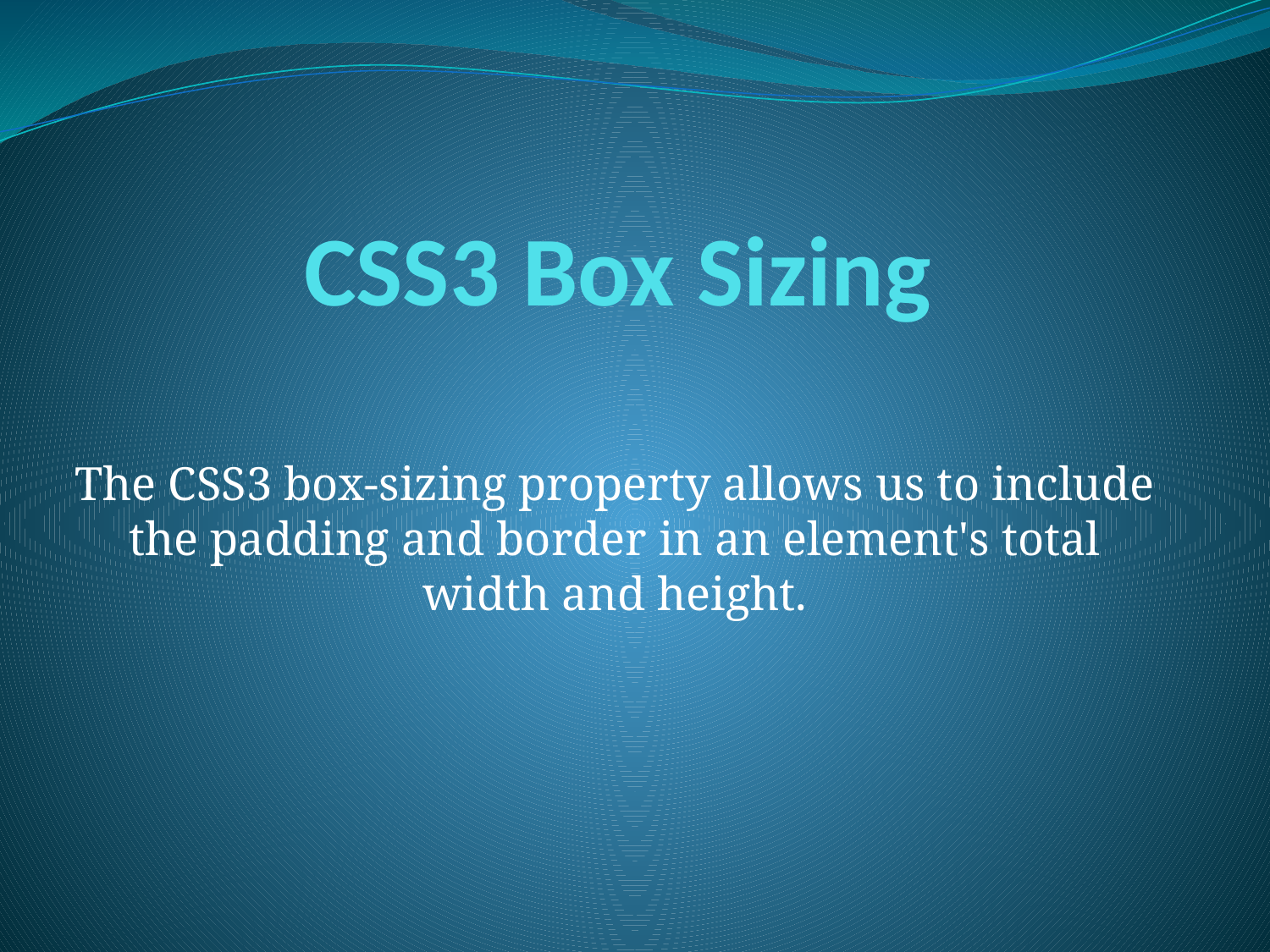

# CSS3 Box Sizing
The CSS3 box-sizing property allows us to include the padding and border in an element's total width and height.